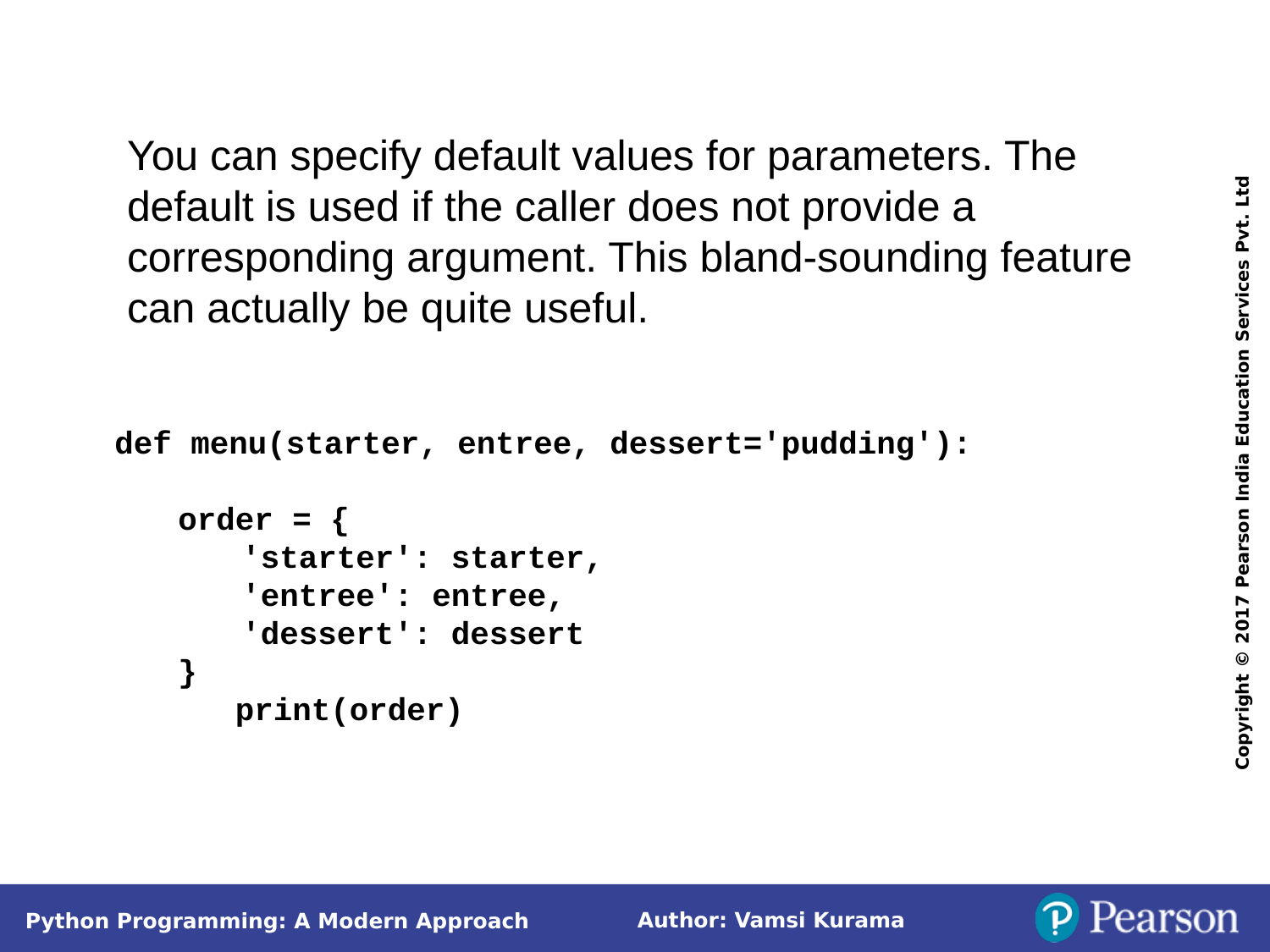

You can specify default values for parameters. The default is used if the caller does not provide a corresponding argument. This bland-sounding feature can actually be quite useful.
def menu(starter, entree, dessert='pudding'):

order = {
'starter': starter,
'entree': entree,
'dessert': dessert
}
   print(order)